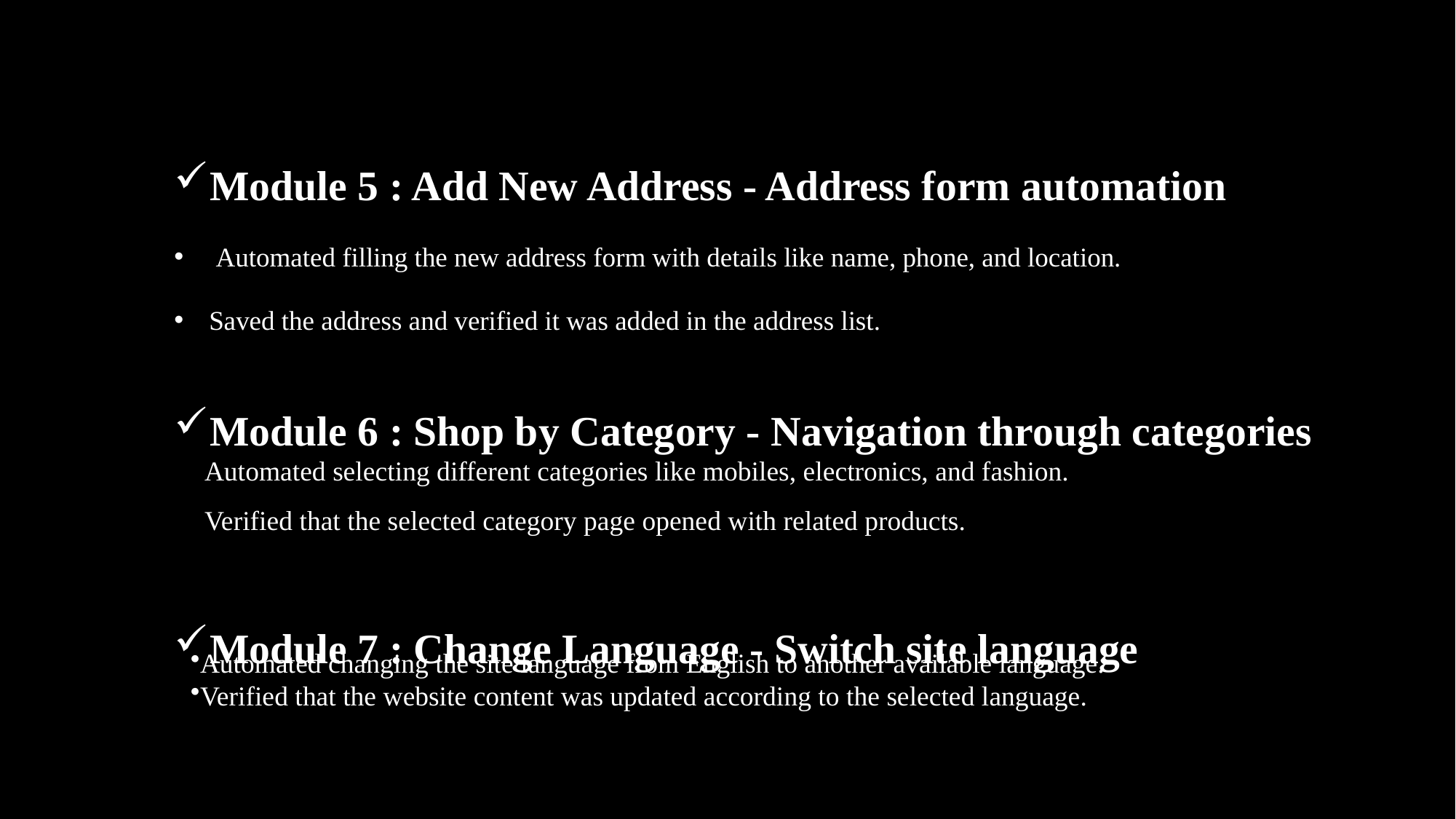

Module 5 : Add New Address - Address form automation
 Automated filling the new address form with details like name, phone, and location.
Saved the address and verified it was added in the address list.

Module 6 : Shop by Category - Navigation through categories

Module 7 : Change Language - Switch site language

Automated selecting different categories like mobiles, electronics, and fashion.
Verified that the selected category page opened with related products.

Automated changing the site language from English to another available language.
Verified that the website content was updated according to the selected language.